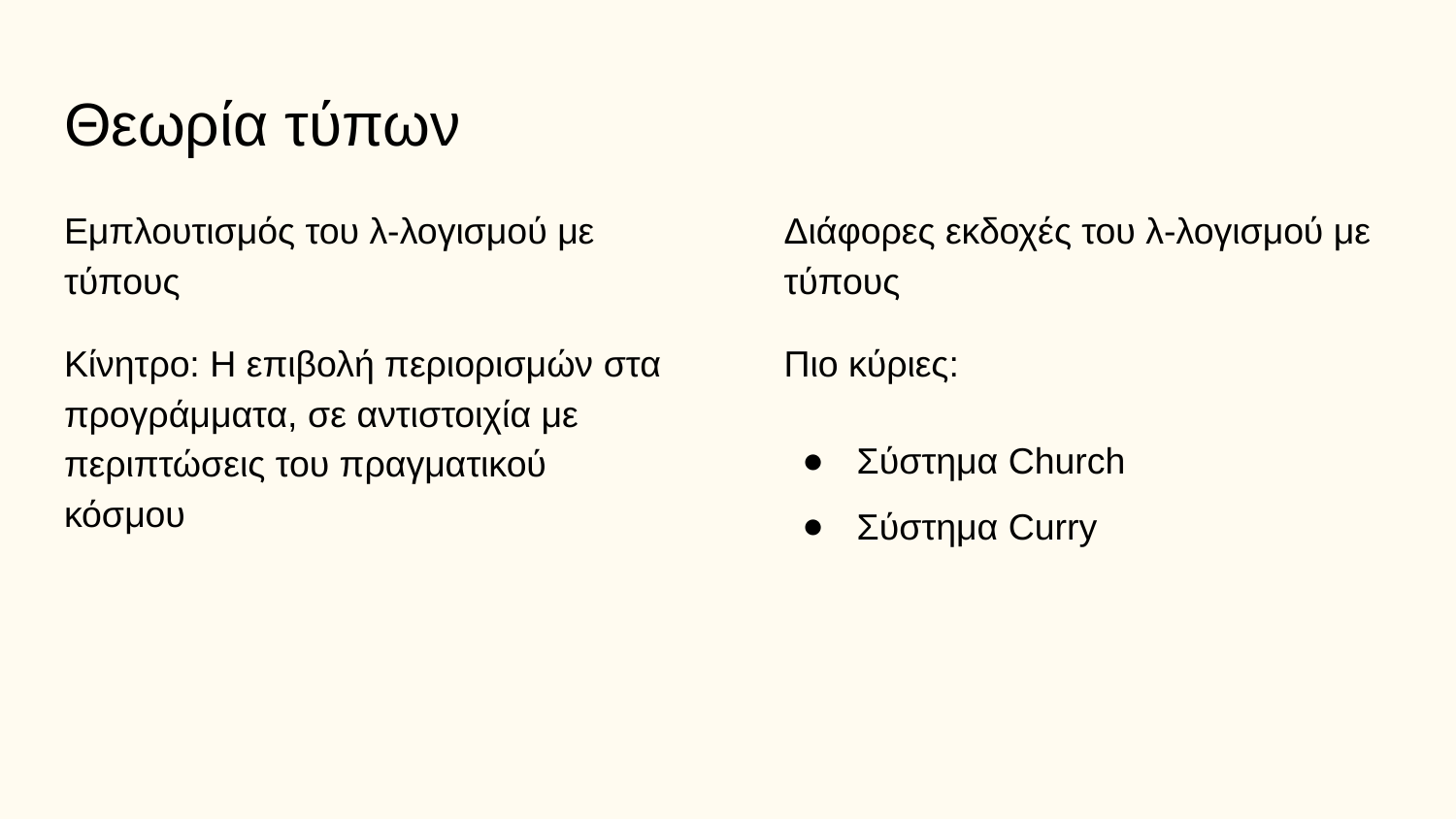

# Θεωρία τύπων
Εμπλουτισμός του λ-λογισμού με τύπους
Κίνητρο: Η επιβολή περιορισμών στα προγράμματα, σε αντιστοιχία με περιπτώσεις του πραγματικού κόσμου

Διάφορες εκδοχές του λ-λογισμού με τύπους
Πιο κύριες:
Σύστημα Church
Σύστημα Curry